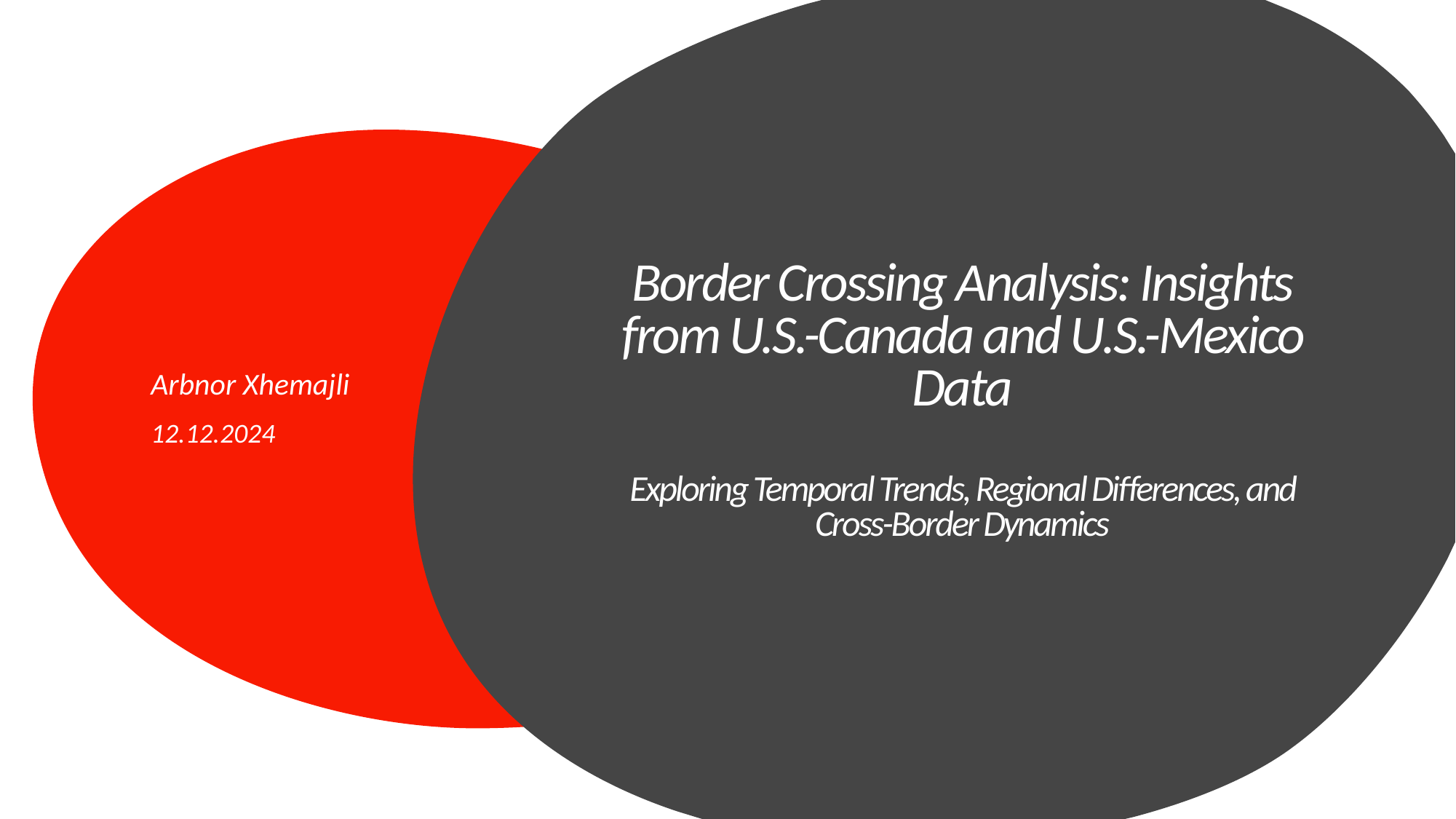

# Border Crossing Analysis: Insights from U.S.-Canada and U.S.-Mexico Data
Arbnor Xhemajli
12.12.2024

Exploring Temporal Trends, Regional Differences, and Cross-Border Dynamics